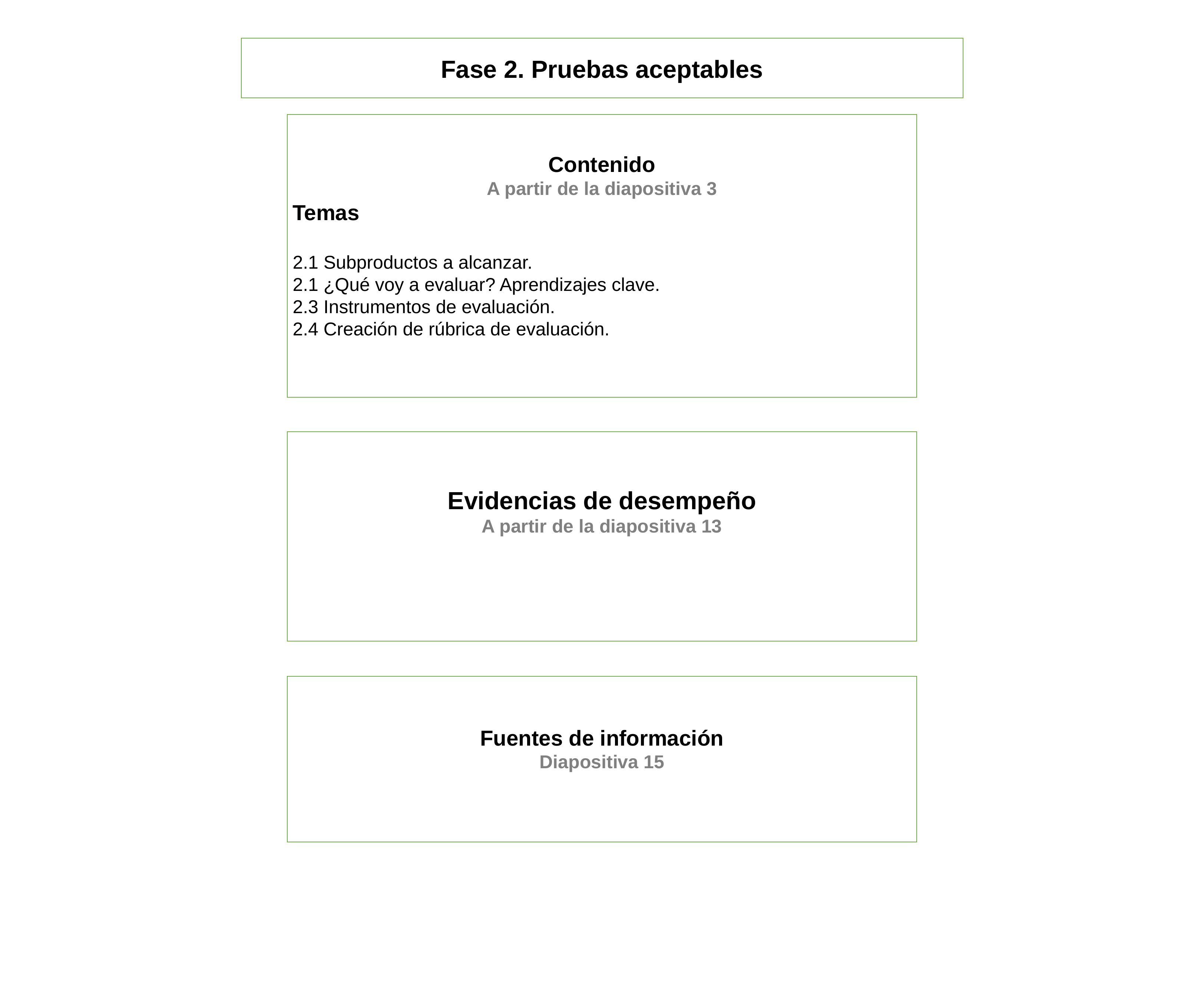

Fase 2. Pruebas aceptables

Contenido
A partir de la diapositiva 3
Temas

2.1 Subproductos a alcanzar.
2.1 ¿Qué voy a evaluar? Aprendizajes clave.
2.3 Instrumentos de evaluación.
2.4 Creación de rúbrica de evaluación.

Evidencias de desempeño
A partir de la diapositiva 13

Fuentes de información
Diapositiva 15